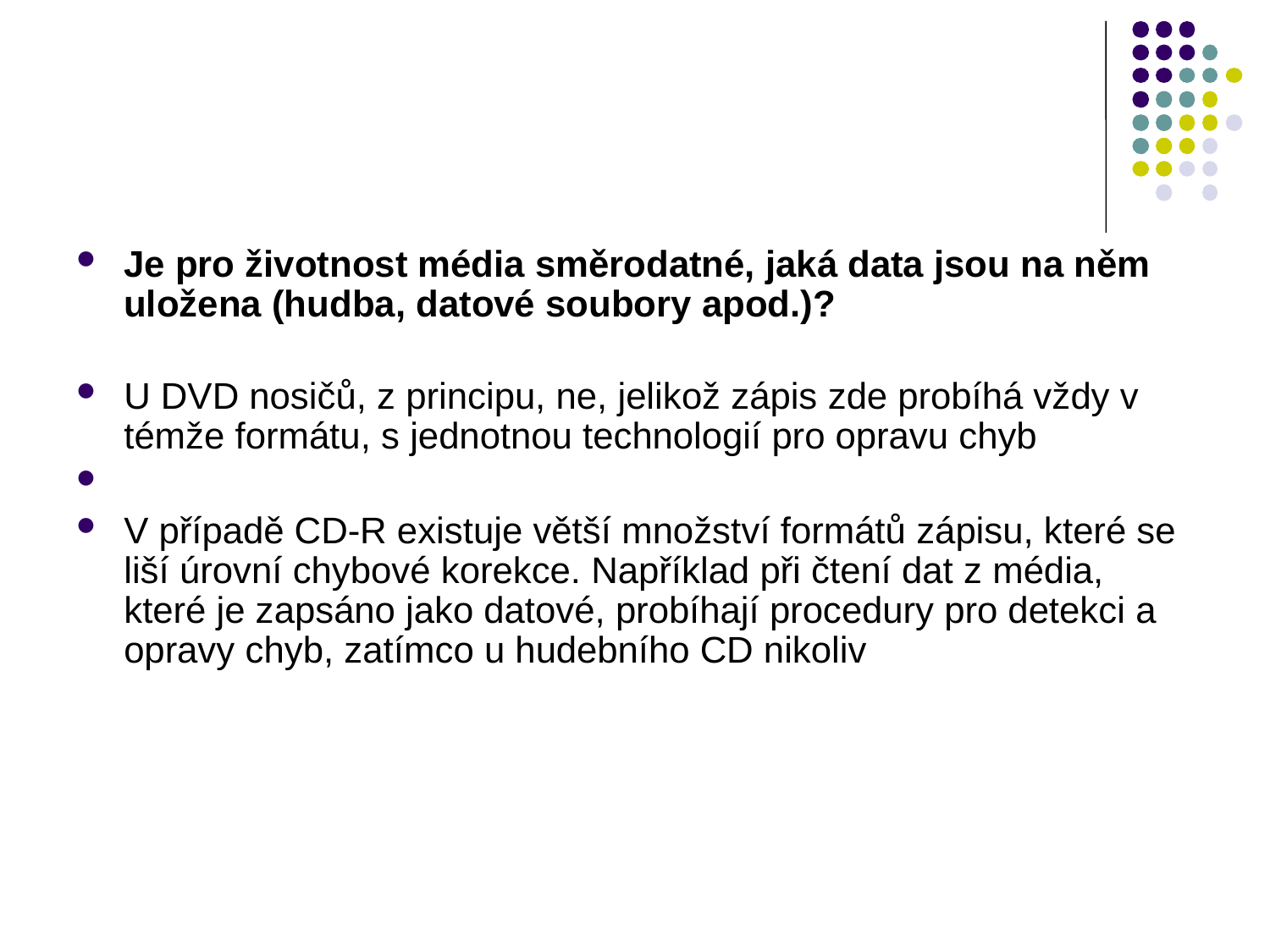

#
Je pro životnost média směrodatné, jaká data jsou na něm uložena (hudba, datové soubory apod.)?
U DVD nosičů, z principu, ne, jelikož zápis zde probíhá vždy v témže formátu, s jednotnou technologií pro opravu chyb

V případě CD-R existuje větší množství formátů zápisu, které se liší úrovní chybové korekce. Například při čtení dat z média, které je zapsáno jako datové, probíhají procedury pro detekci a opravy chyb, zatímco u hudebního CD nikoliv